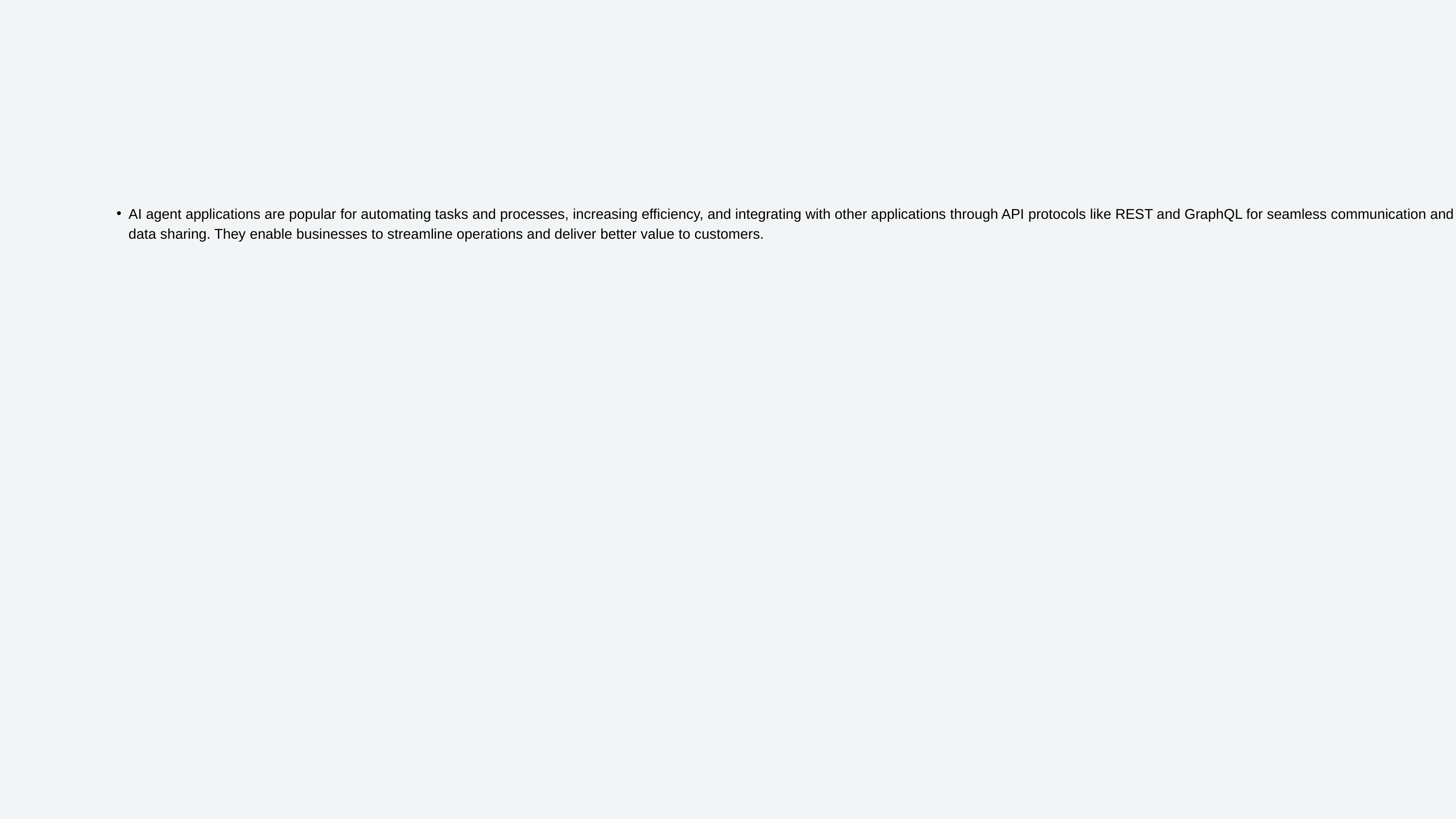

AI agent applications are popular for automating tasks and processes, increasing efficiency, and integrating with other applications through API protocols like REST and GraphQL for seamless communication and data sharing. They enable businesses to streamline operations and deliver better value to customers.